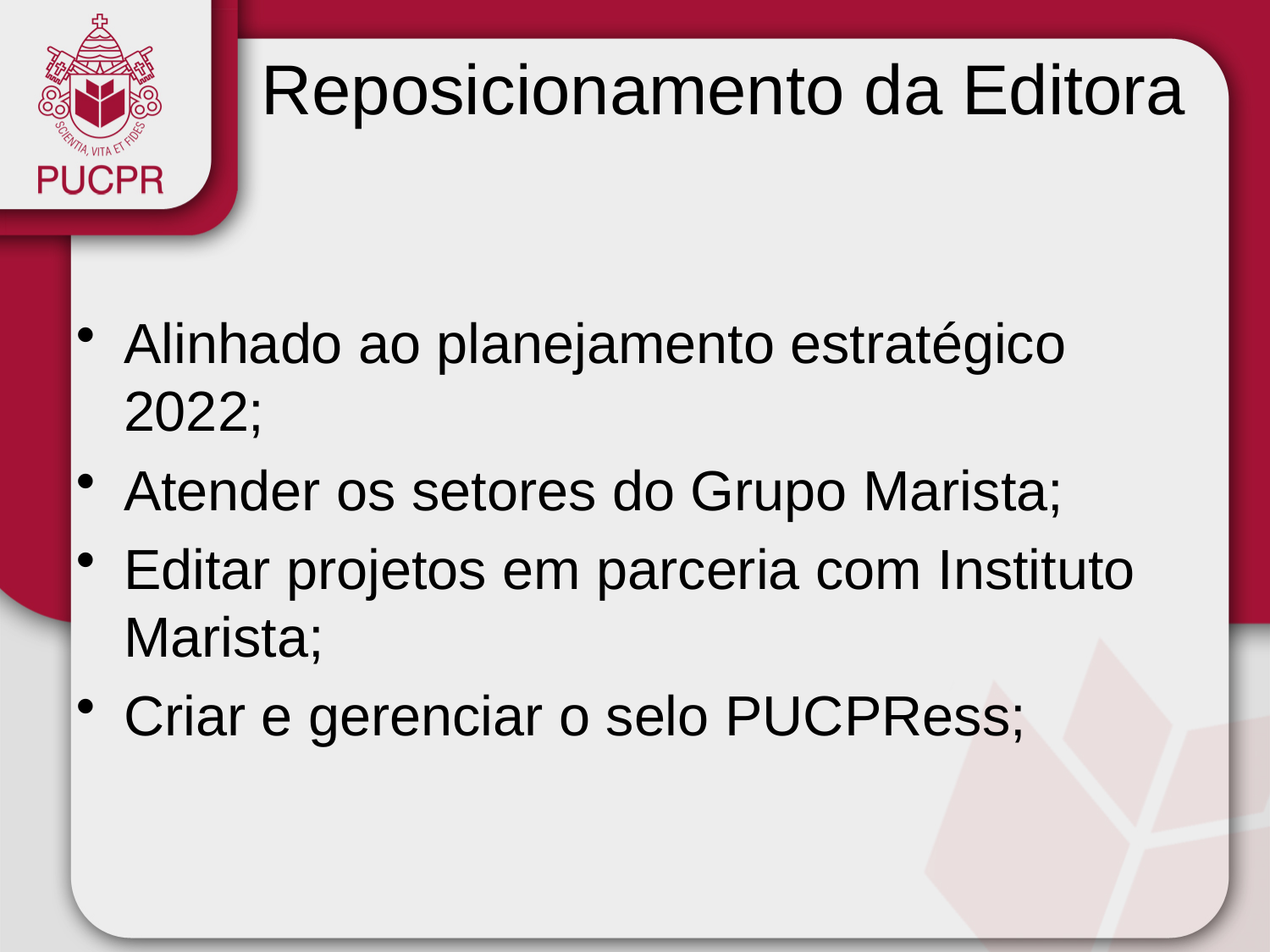

# Reposicionamento da Editora

Alinhado ao planejamento estratégico 2022;
Atender os setores do Grupo Marista;
Editar projetos em parceria com Instituto Marista;
Criar e gerenciar o selo PUCPRess;